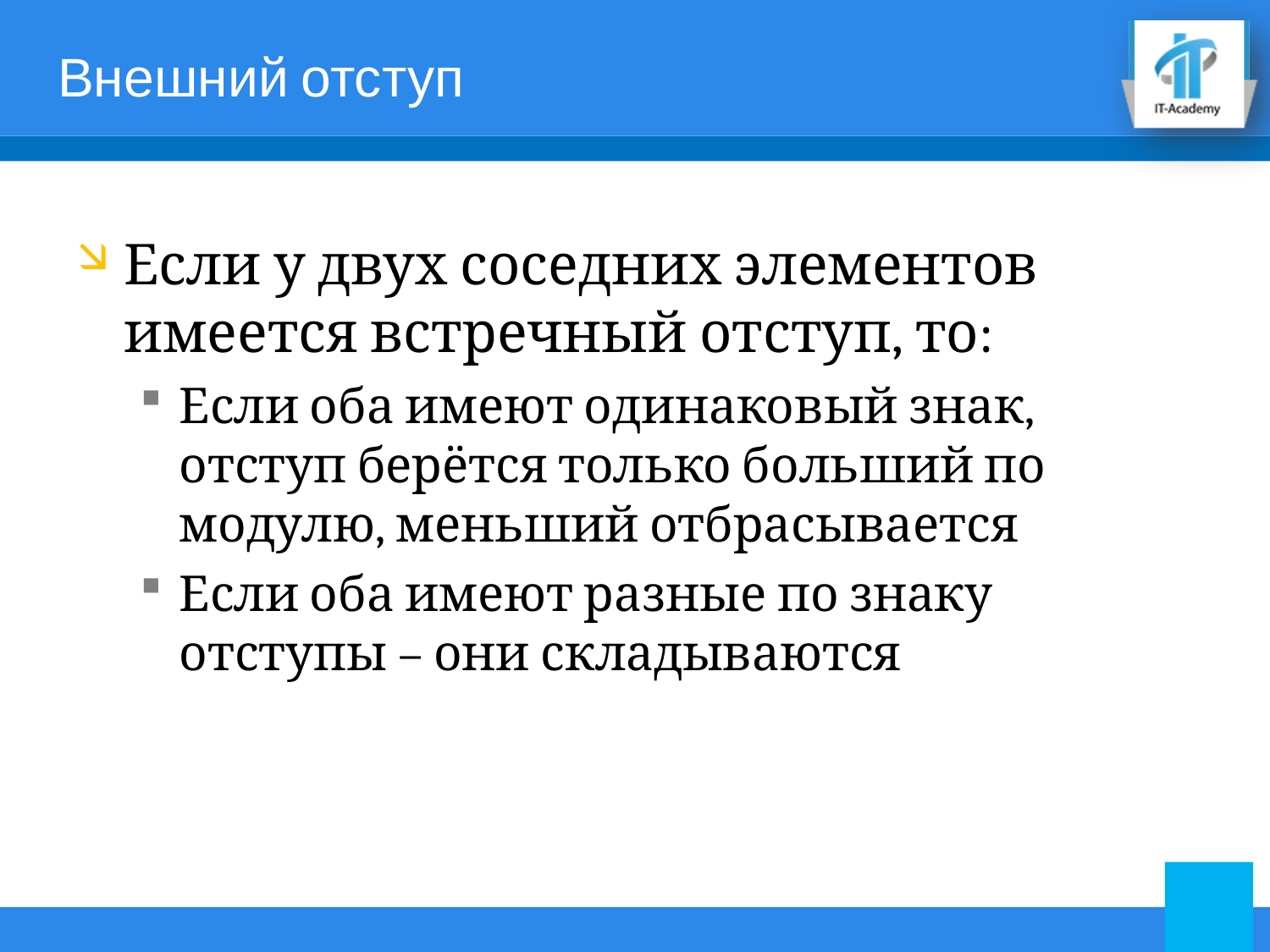

# Внешний отступ
Если у двух соседних элементов имеется встречный отступ, то:
Если оба имеют одинаковый знак, отступ берётся только больший по модулю, меньший отбрасывается
Если оба имеют разные по знаку отступы – они складываются